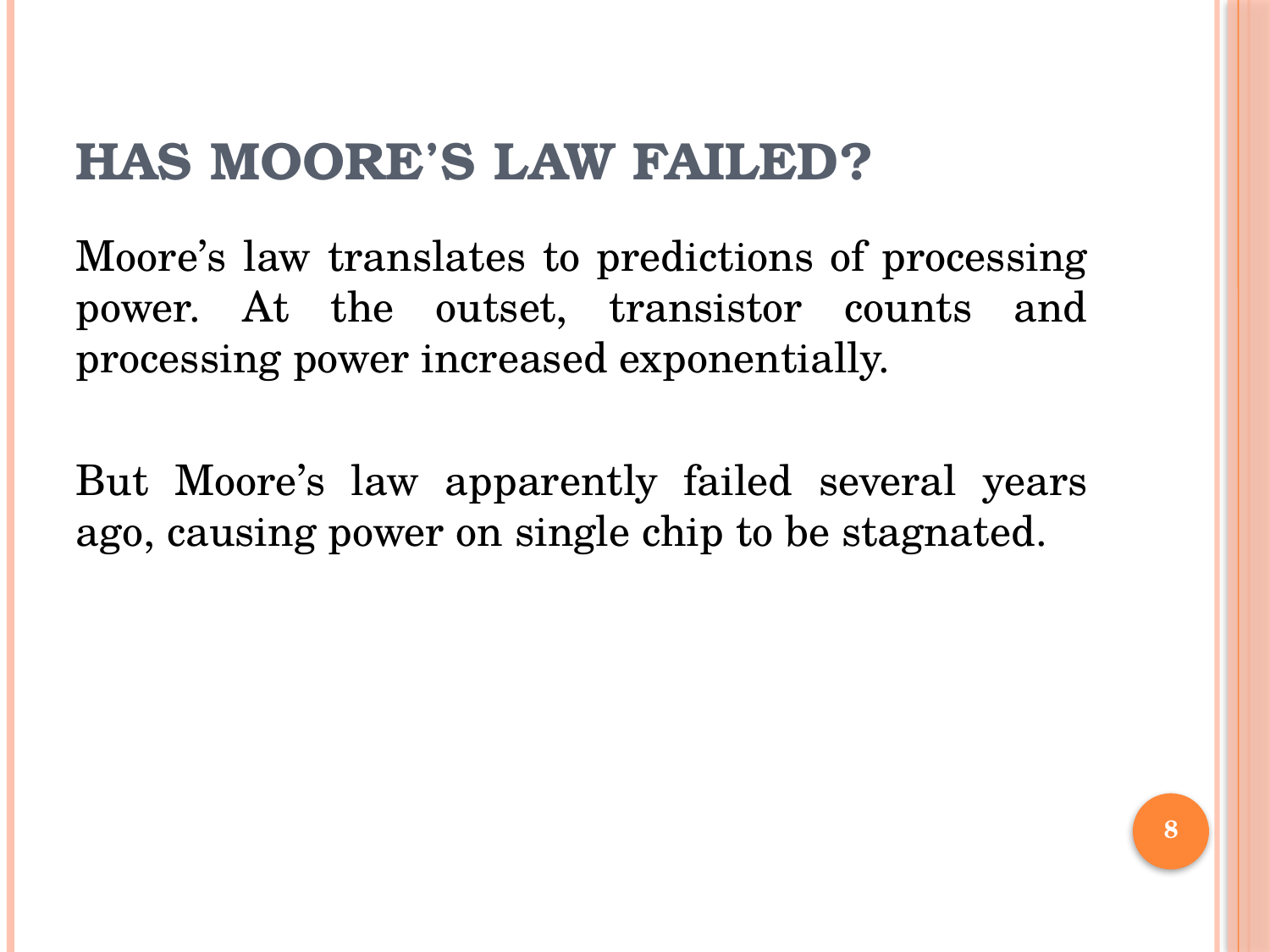

# Has Moore’s law failed?
Moore’s law translates to predictions of processing power. At the outset, transistor counts and processing power increased exponentially.

But Moore’s law apparently failed several years ago, causing power on single chip to be stagnated.
8